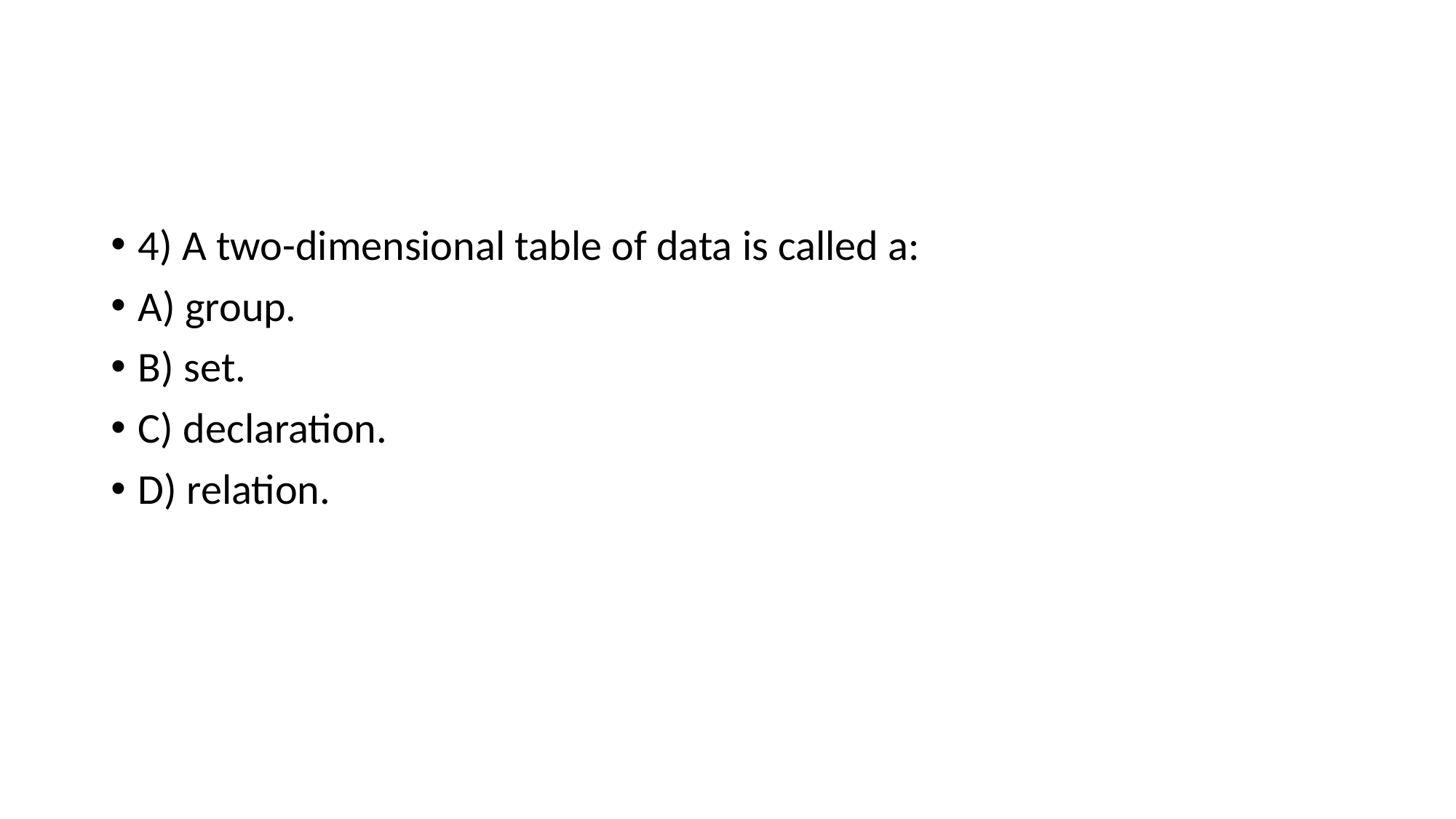

#
4) A two-dimensional table of data is called a:
A) group.
B) set.
C) declaration.
D) relation.